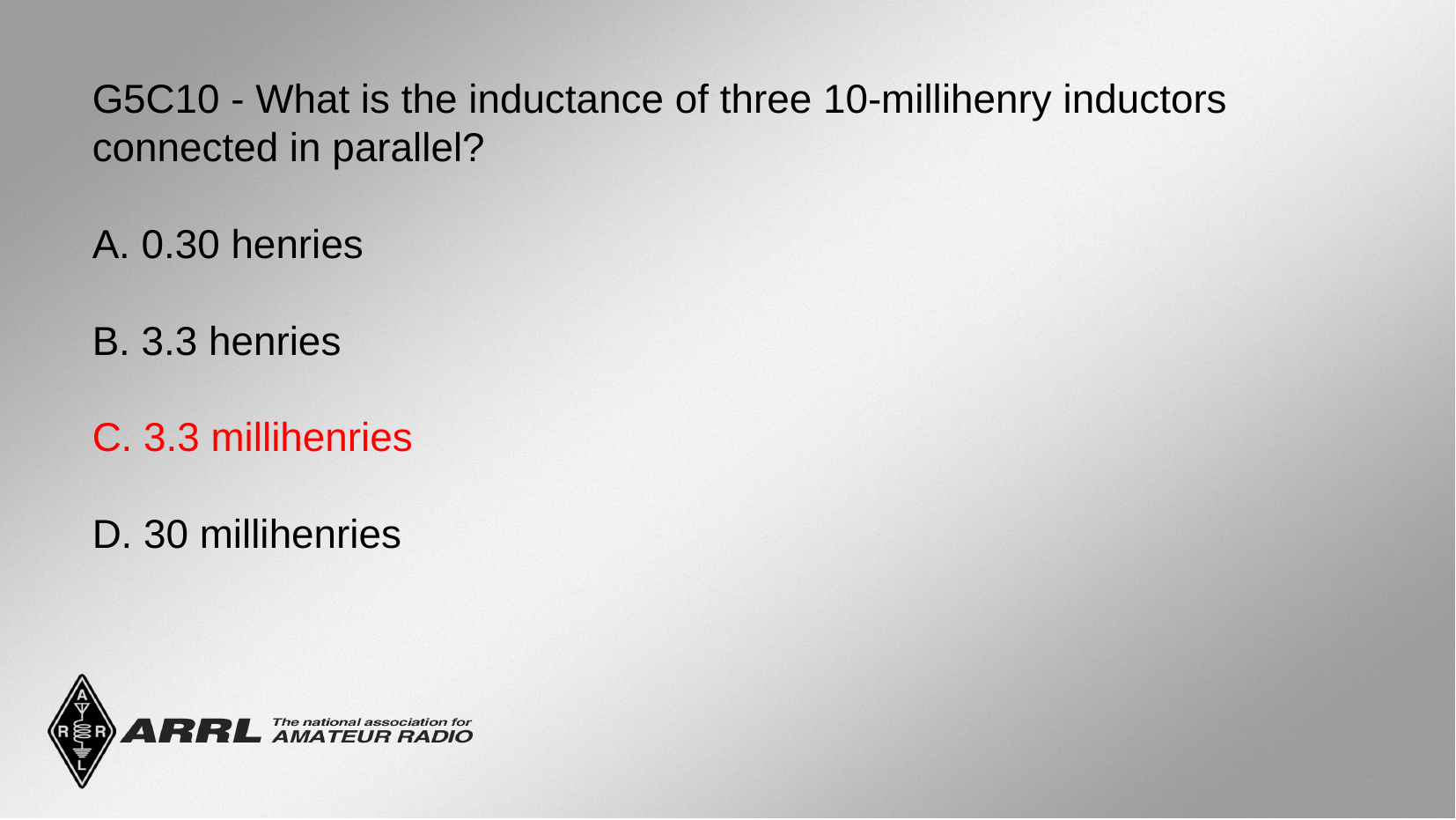

G5C10 - What is the inductance of three 10-millihenry inductors connected in parallel?

A. 0.30 henries

B. 3.3 henries

C. 3.3 millihenries

D. 30 millihenries